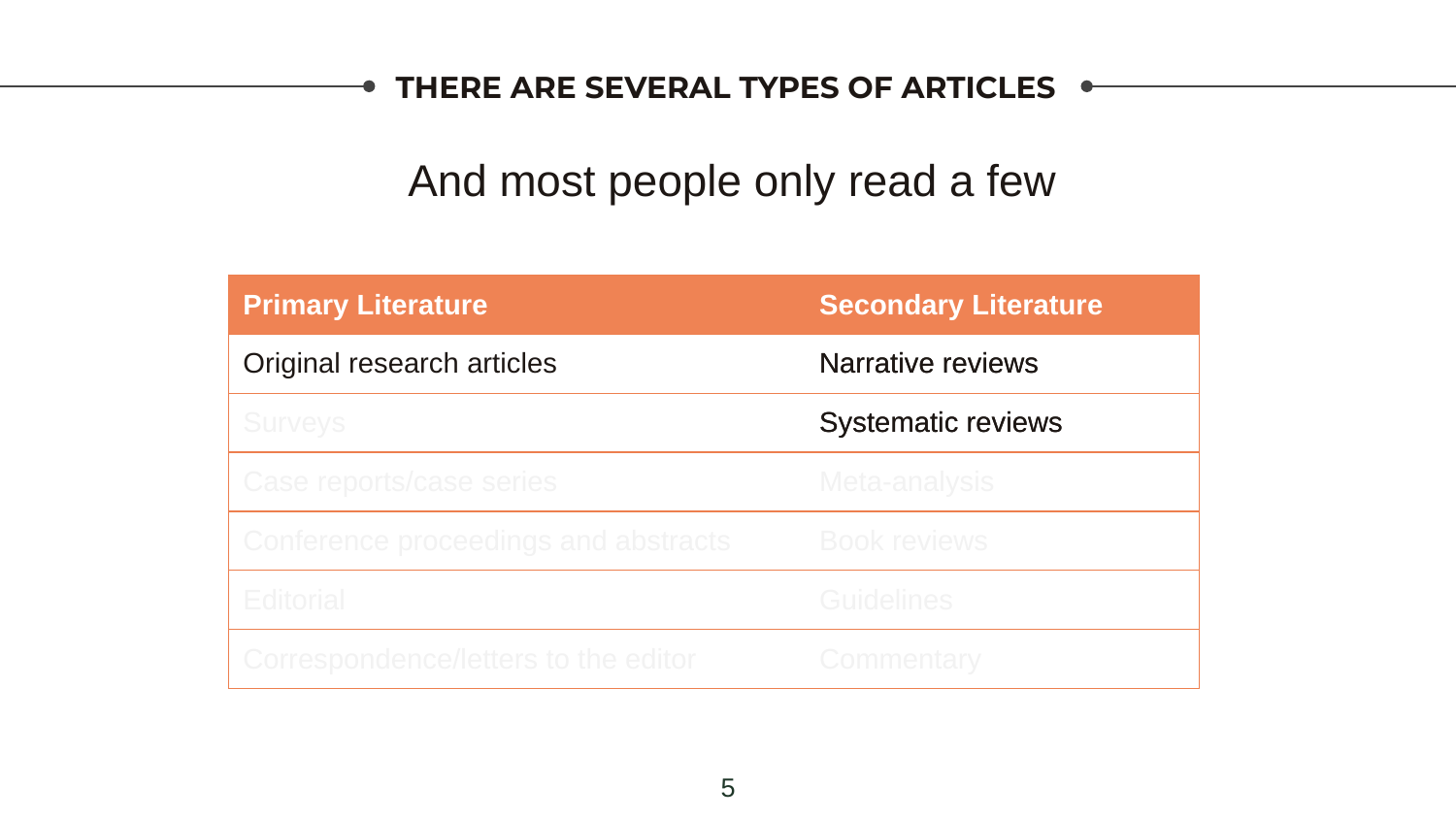

# THERE ARE SEVERAL TYPES OF ARTICLES
And most people only read a few
| Primary Literature | Secondary Literature |
| --- | --- |
| Original research articles | Narrative reviews |
| Surveys | Systematic reviews |
| Case reports/case series | Meta-analysis |
| Conference proceedings and abstracts | Book reviews |
| Editorial | Guidelines |
| Correspondence/letters to the editor | Commentary |
| Primary Literature | Secondary Literature |
| --- | --- |
| Original research articles | Narrative reviews |
| Surveys | Systematic reviews |
| Case reports/case series | Meta-analysis |
| Conference proceedings and abstracts | Book reviews |
| Editorial | Guidelines |
| Correspondence/letters to the editor | Commentary |
5